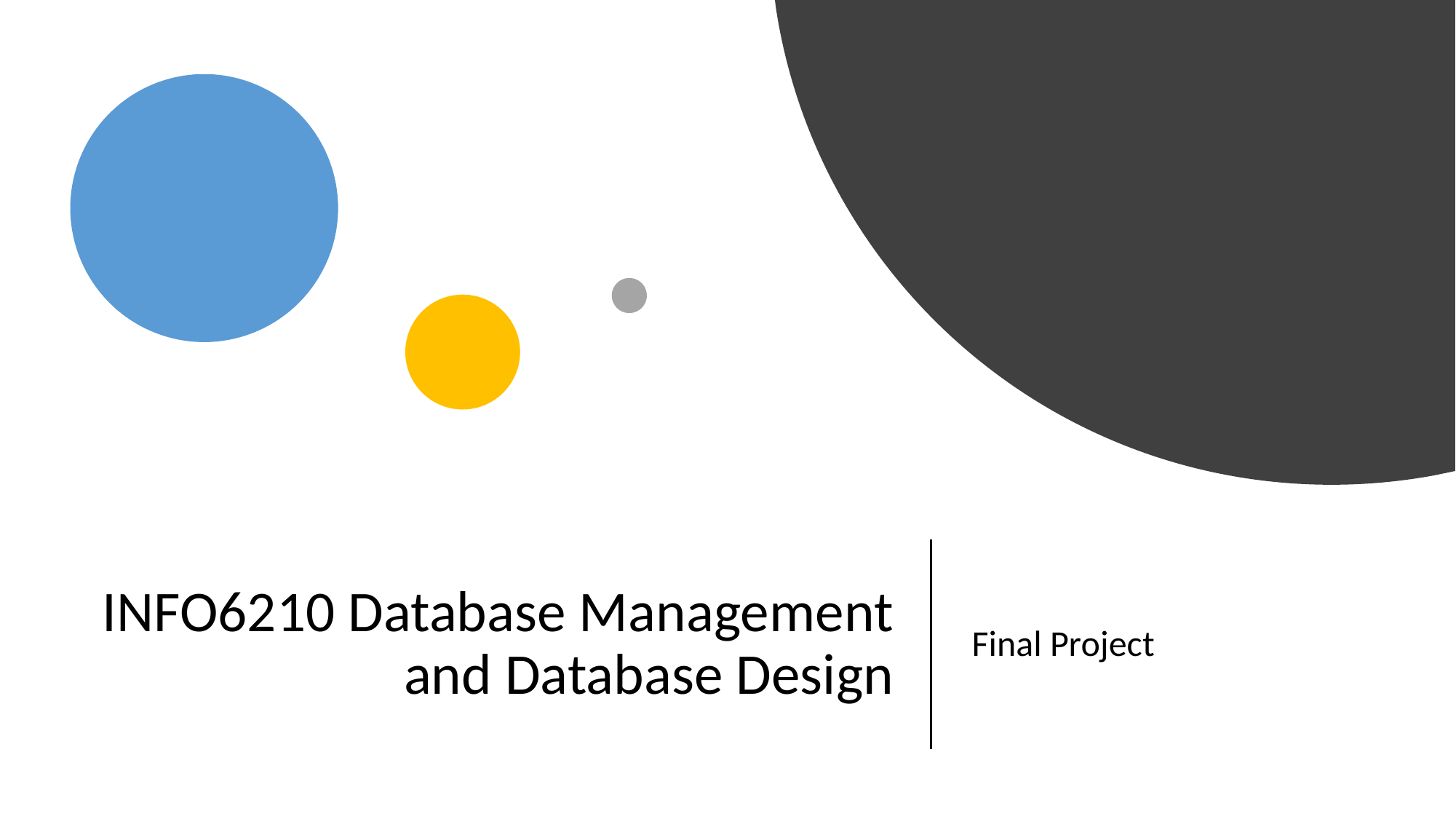

# INFO6210 Database Management and Database Design
Final Project